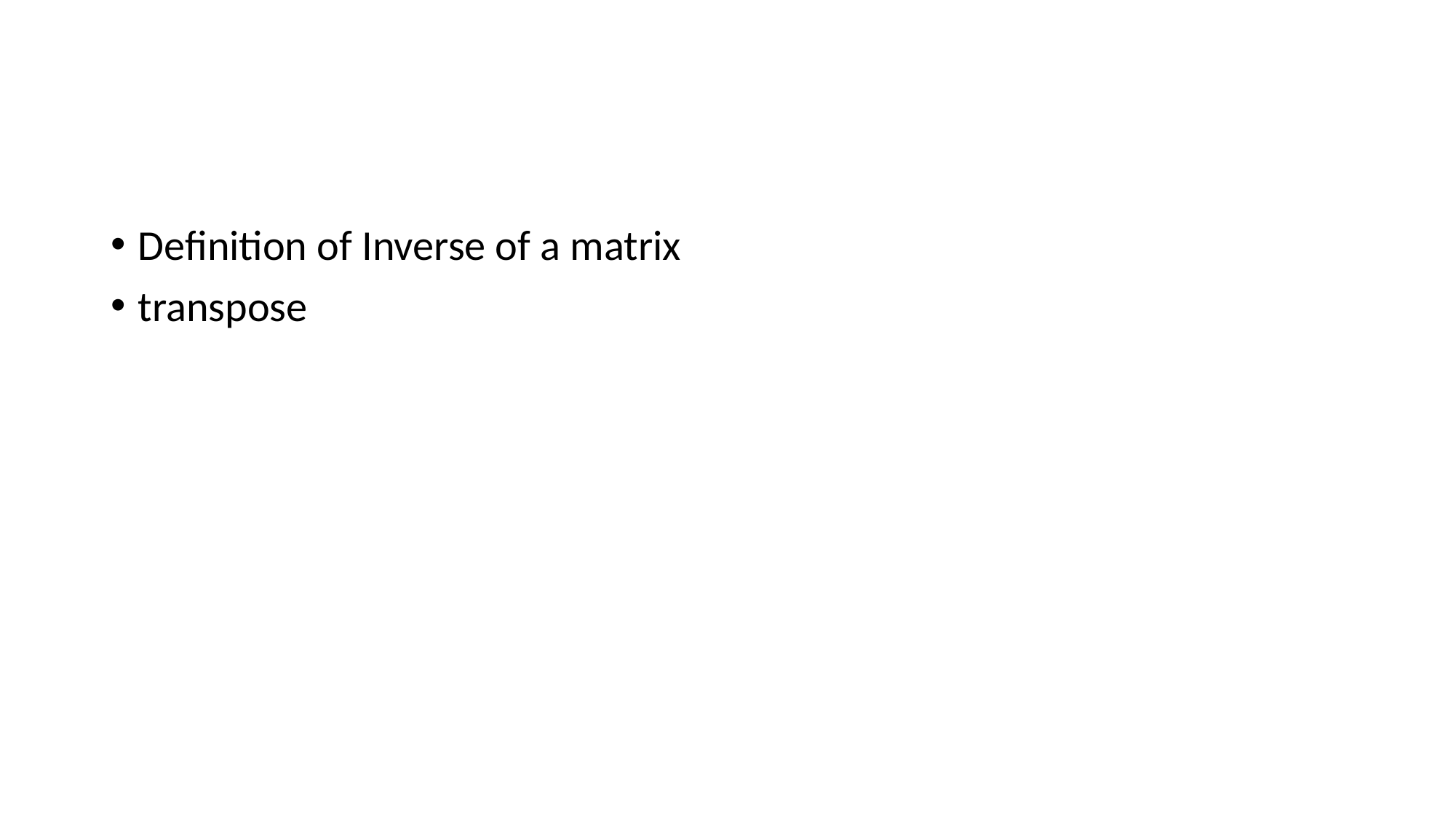

#
Definition of Inverse of a matrix
transpose